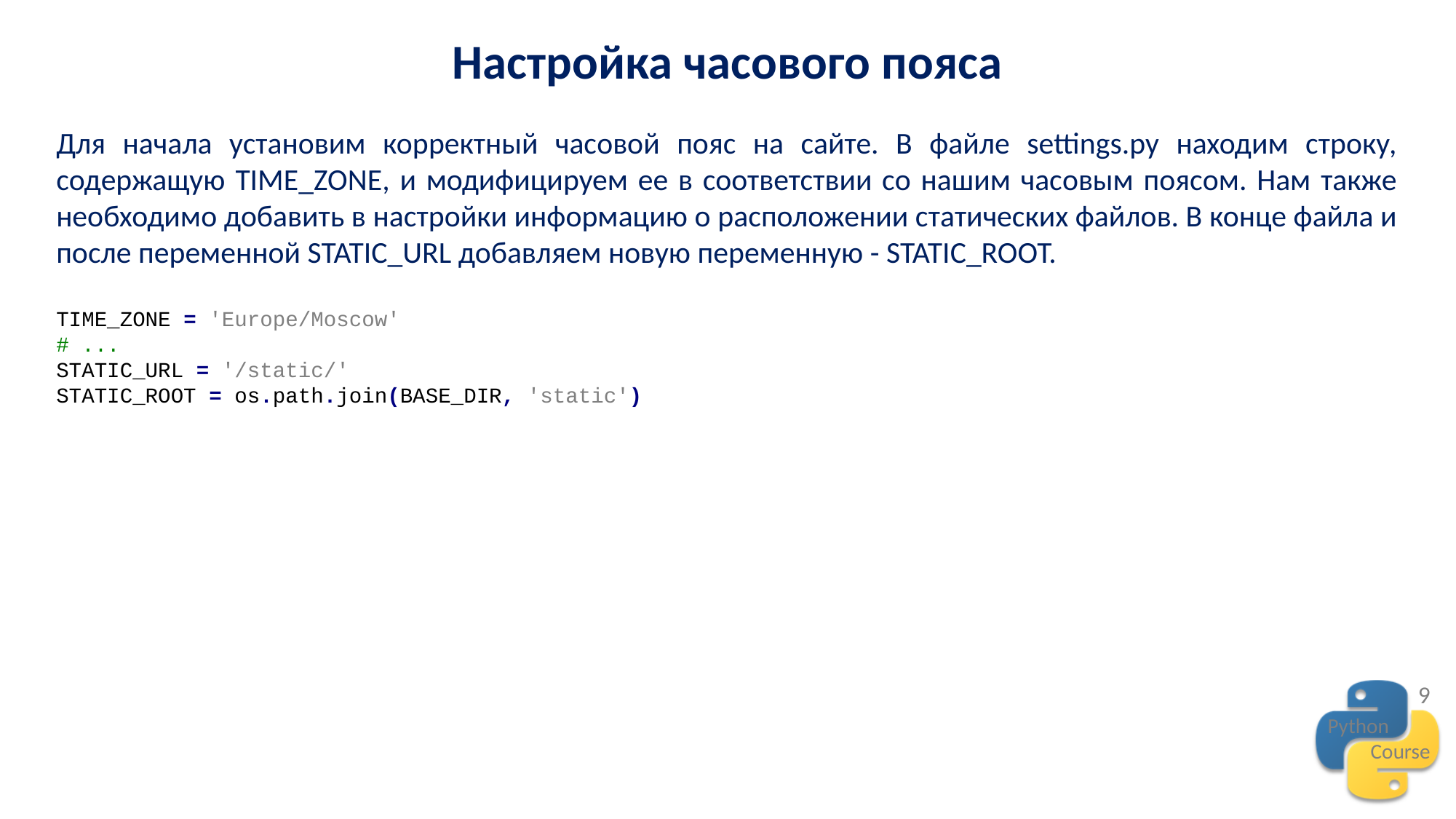

Настройка часового пояса
Для начала установим корректный часовой пояс на сайте. В файле settings.py находим строку, содержащую TIME_ZONE, и модифицируем ее в соответствии со нашим часовым поясом. Нам также необходимо добавить в настройки информацию о расположении статических файлов. В конце файла и после переменной STATIC_URL добавляем новую переменную - STATIC_ROOT.

TIME_ZONE = 'Europe/Moscow'
# ...
STATIC_URL = '/static/'
STATIC_ROOT = os.path.join(BASE_DIR, 'static')